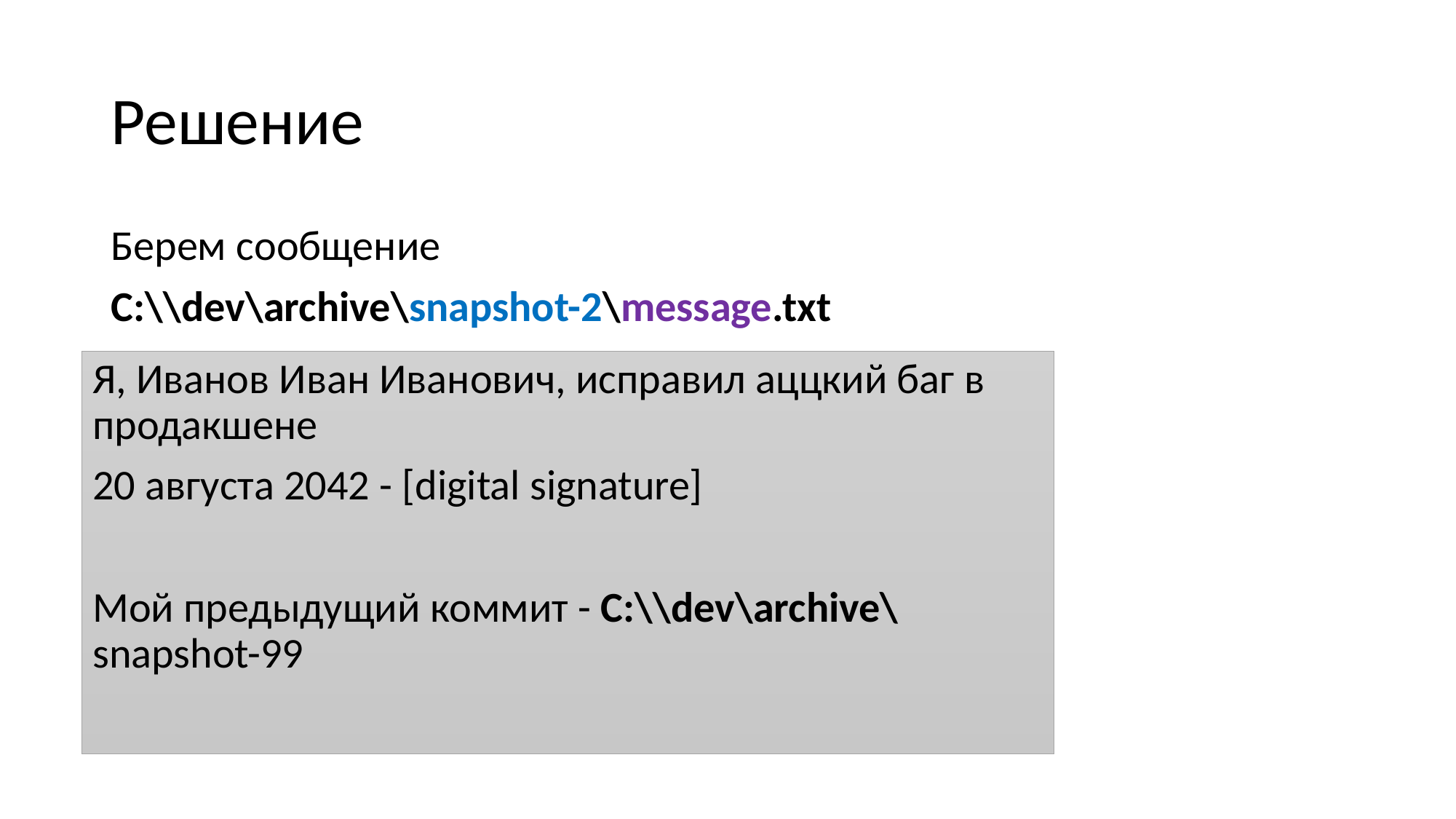

# Решение
Берем сообщение
С:\\dev\archive\snapshot-2\message.txt

Я, Иванов Иван Иванович, исправил аццкий баг в продакшене
20 августа 2042 - [digital signature]

Мой предыдущий коммит - С:\\dev\archive\snapshot-99